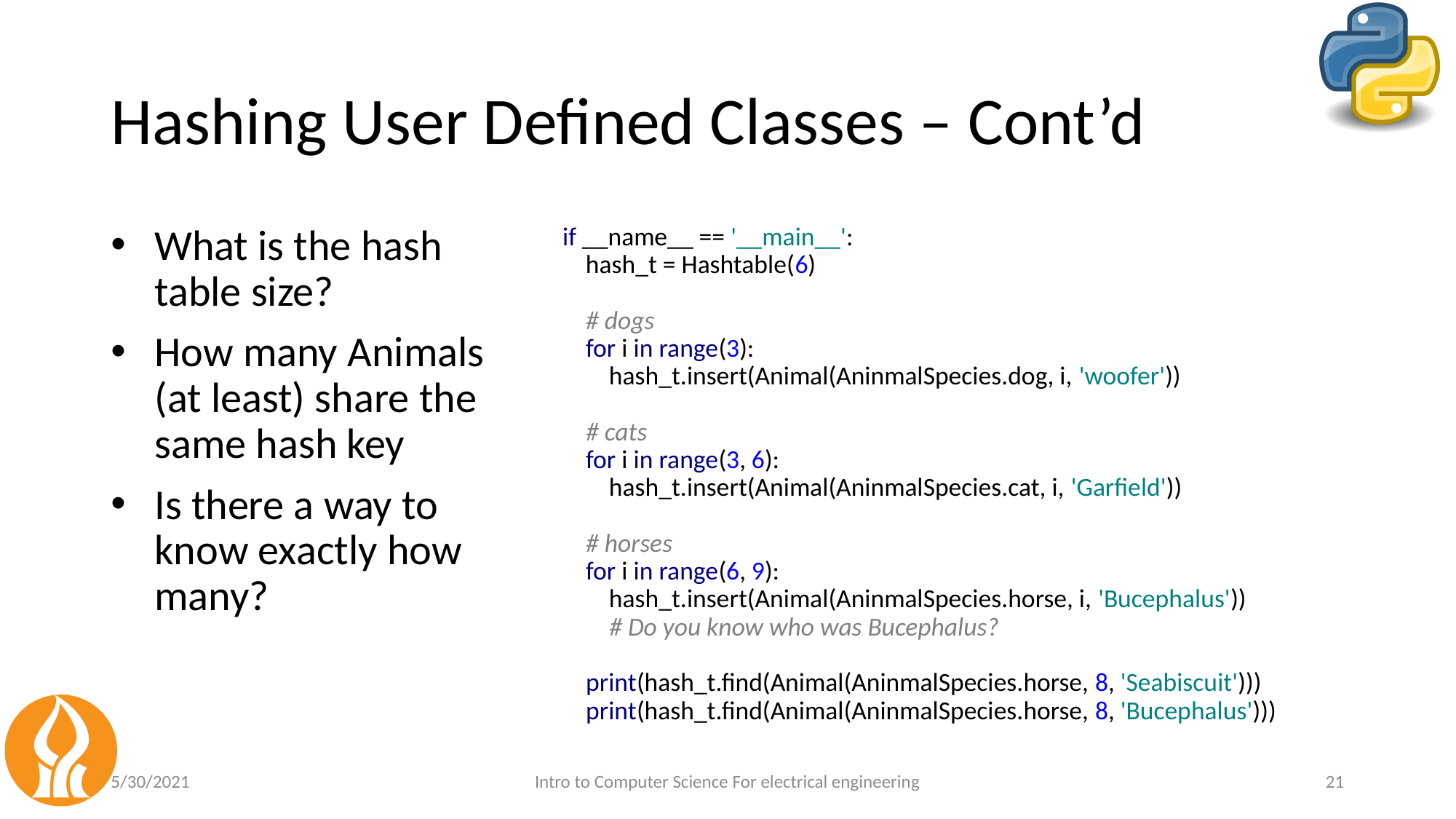

# Hashing User Defined Classes – Cont’d
What is the hash table size?
How many Animals (at least) share the same hash key
Is there a way to know exactly how many?
if __name__ == '__main__':
    hash_t = Hashtable(6)
    # dogs
    for i in range(3):
        hash_t.insert(Animal(AninmalSpecies.dog, i, 'woofer'))
    # cats
    for i in range(3, 6):
        hash_t.insert(Animal(AninmalSpecies.cat, i, 'Garfield'))
    # horses
    for i in range(6, 9):
        hash_t.insert(Animal(AninmalSpecies.horse, i, 'Bucephalus'))
        # Do you know who was Bucephalus?
    print(hash_t.find(Animal(AninmalSpecies.horse, 8, 'Seabiscuit')))
    print(hash_t.find(Animal(AninmalSpecies.horse, 8, 'Bucephalus')))
5/30/2021
Intro to Computer Science For electrical engineering
21